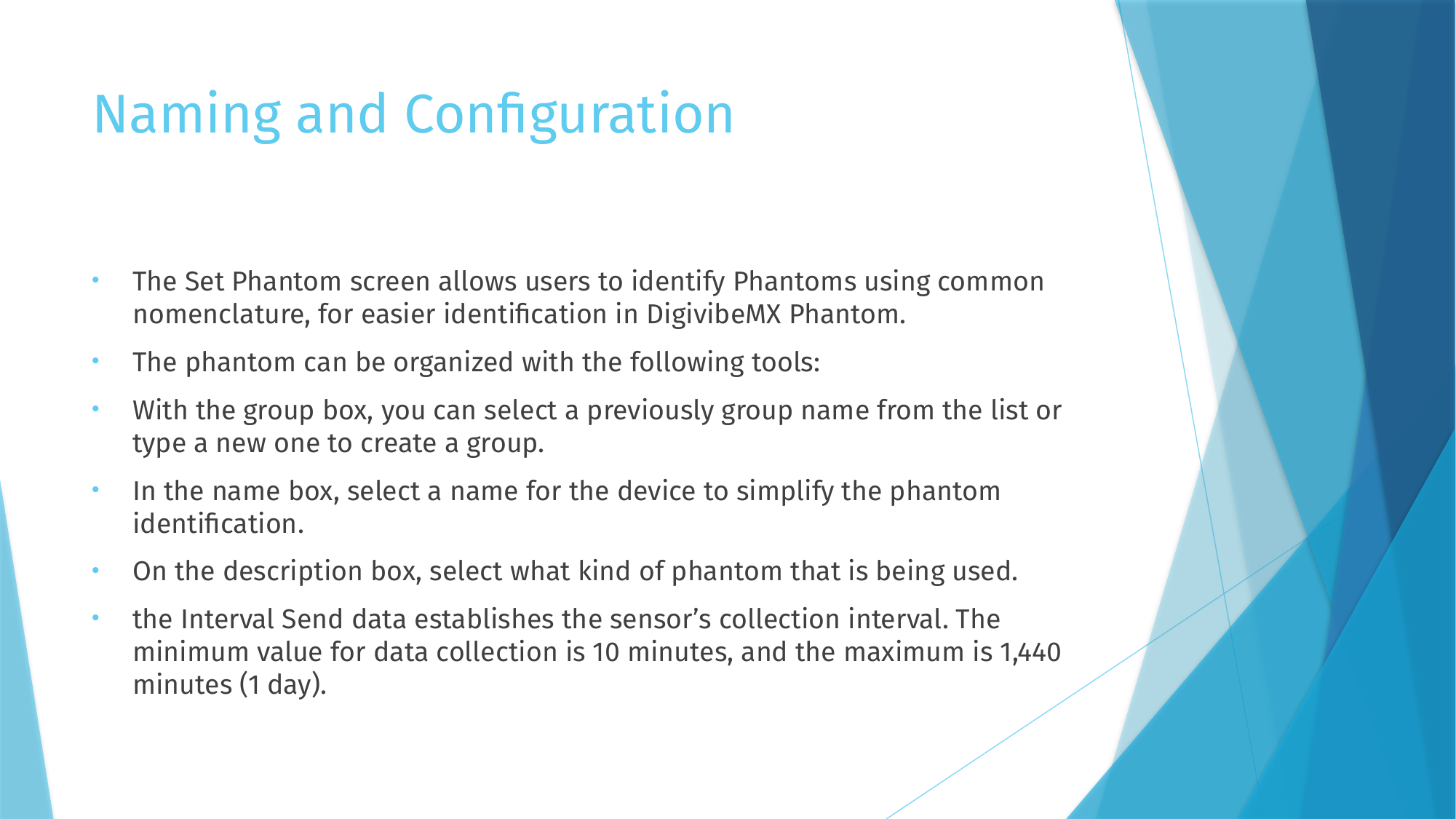

# Naming and Configuration
The Set Phantom screen allows users to identify Phantoms using common nomenclature, for easier identification in DigivibeMX Phantom.
The phantom can be organized with the following tools:
With the group box, you can select a previously group name from the list or type a new one to create a group.
In the name box, select a name for the device to simplify the phantom identification.
On the description box, select what kind of phantom that is being used.
the Interval Send data establishes the sensor’s collection interval. The minimum value for data collection is 10 minutes, and the maximum is 1,440 minutes (1 day).